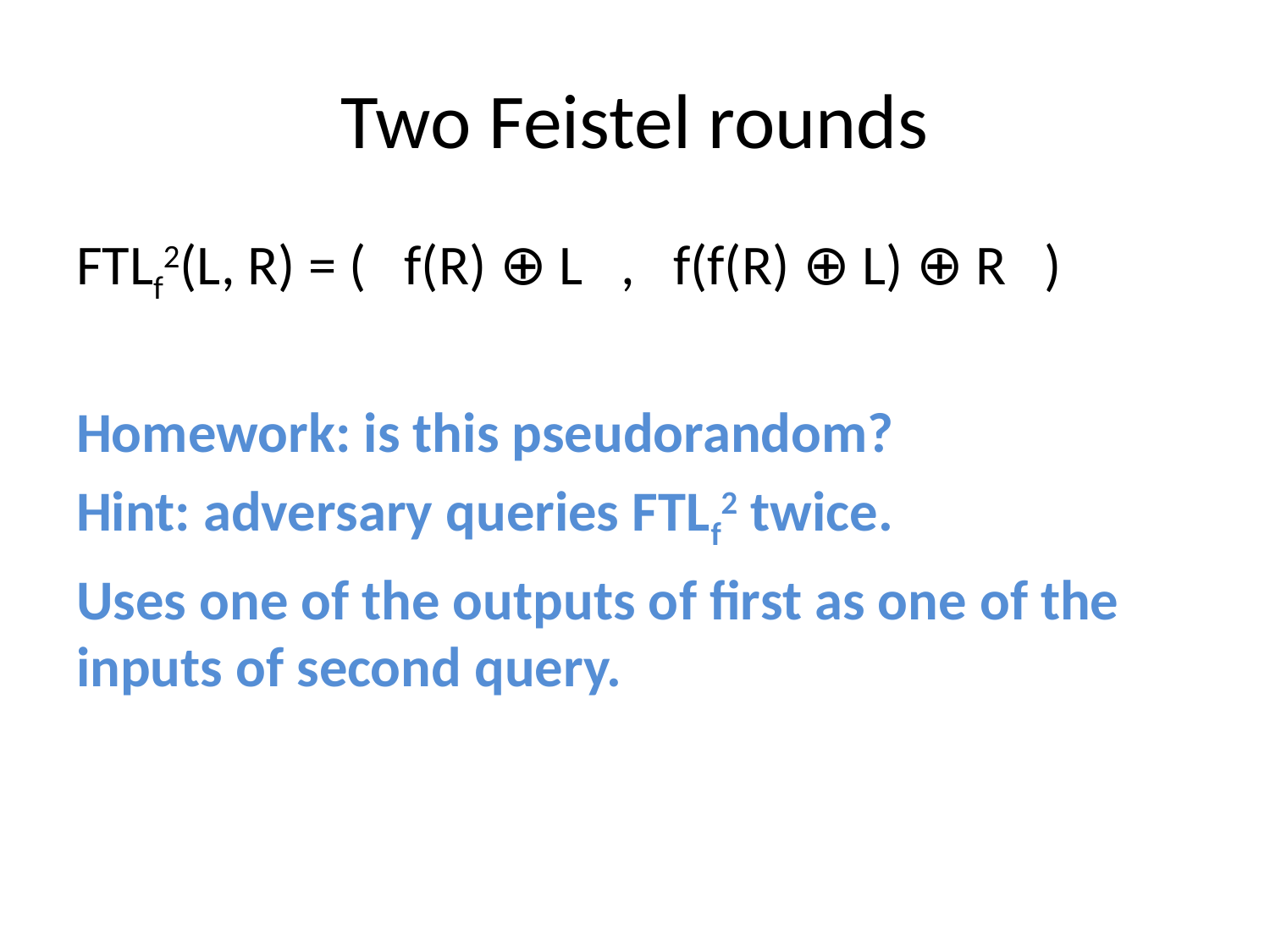

# Two Feistel rounds
FTLf2(L, R) = (   f(R) ⊕ L   ,   f(f(R) ⊕ L) ⊕ R   )

Homework: is this pseudorandom?
Hint: adversary queries FTLf2 twice.
Uses one of the outputs of first as one of the inputs of second query.